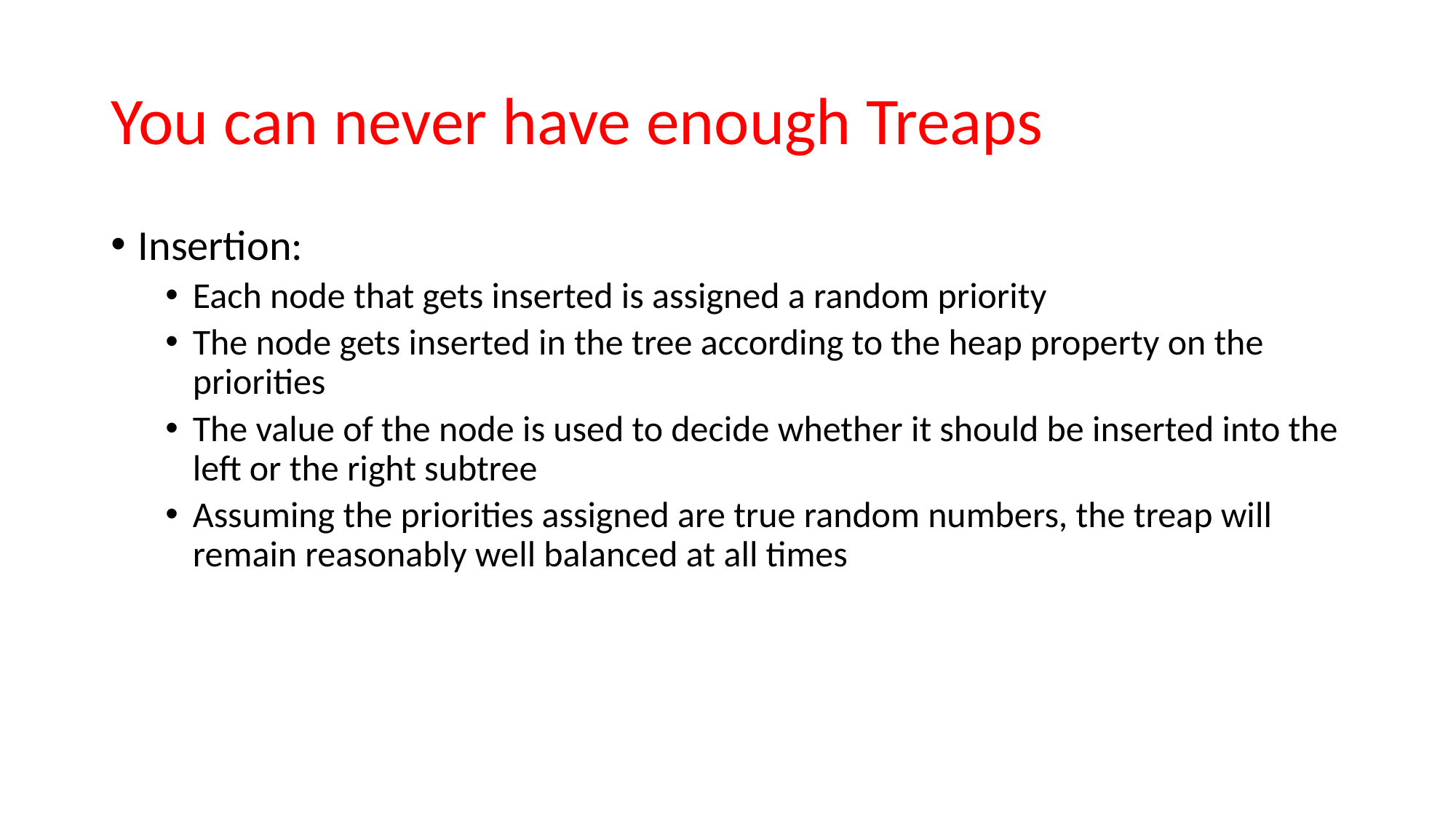

# You can never have enough Treaps
Insertion:
Each node that gets inserted is assigned a random priority
The node gets inserted in the tree according to the heap property on the priorities
The value of the node is used to decide whether it should be inserted into the left or the right subtree
Assuming the priorities assigned are true random numbers, the treap will remain reasonably well balanced at all times